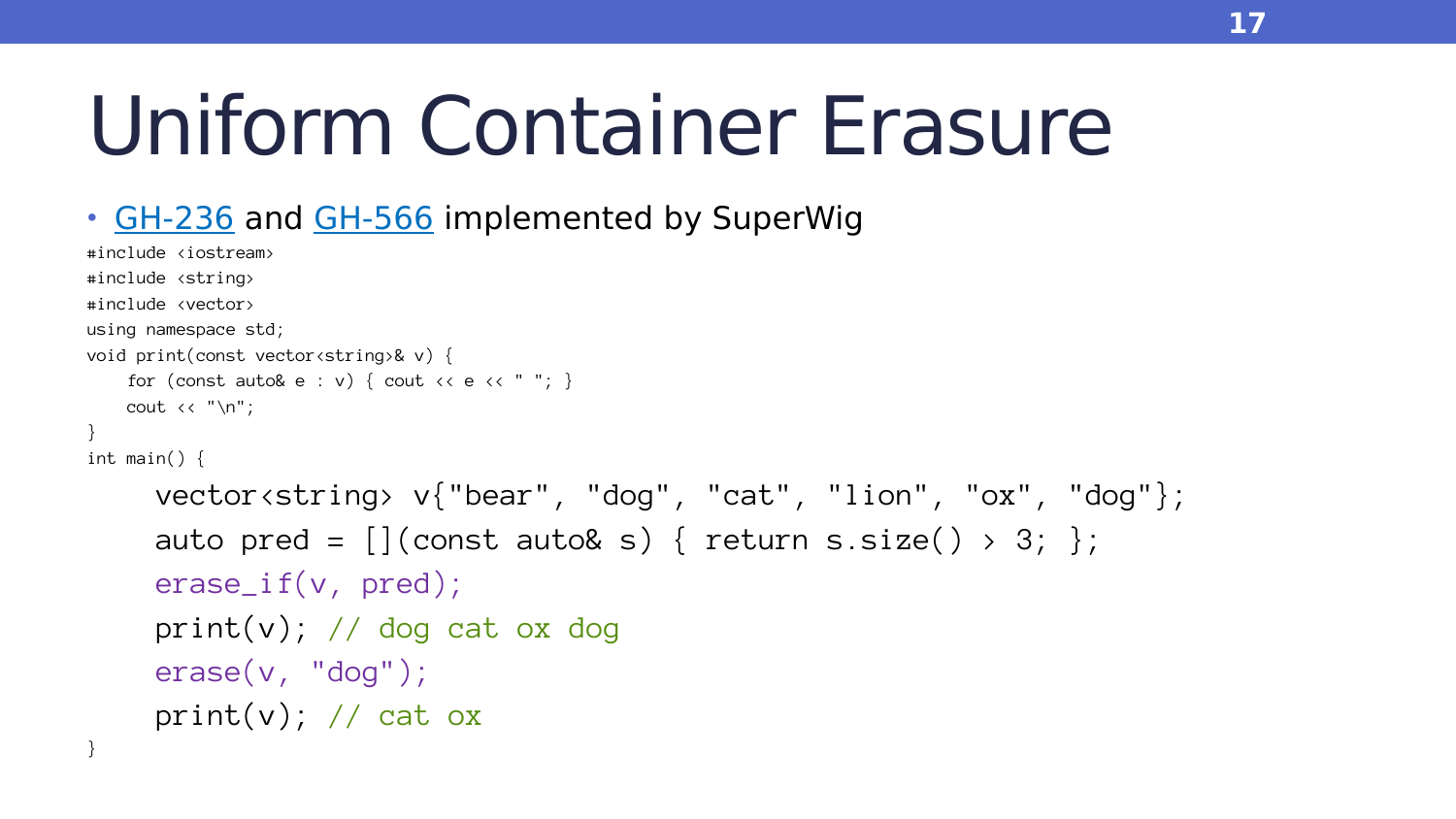

17
# Uniform Container Erasure
GH-236 and GH-566 implemented by SuperWig
#include <iostream>
#include <string>
#include <vector>
using namespace std;
void print(const vector<string>& v) {
    for (const auto& e : v) { cout << e << " "; }
    cout << "\n";
}
int main() {
    vector<string> v{"bear", "dog", "cat", "lion", "ox", "dog"};
    auto pred = [](const auto& s) { return s.size() > 3; };
    erase_if(v, pred);
    print(v); // dog cat ox dog
    erase(v, "dog");
    print(v); // cat ox
}